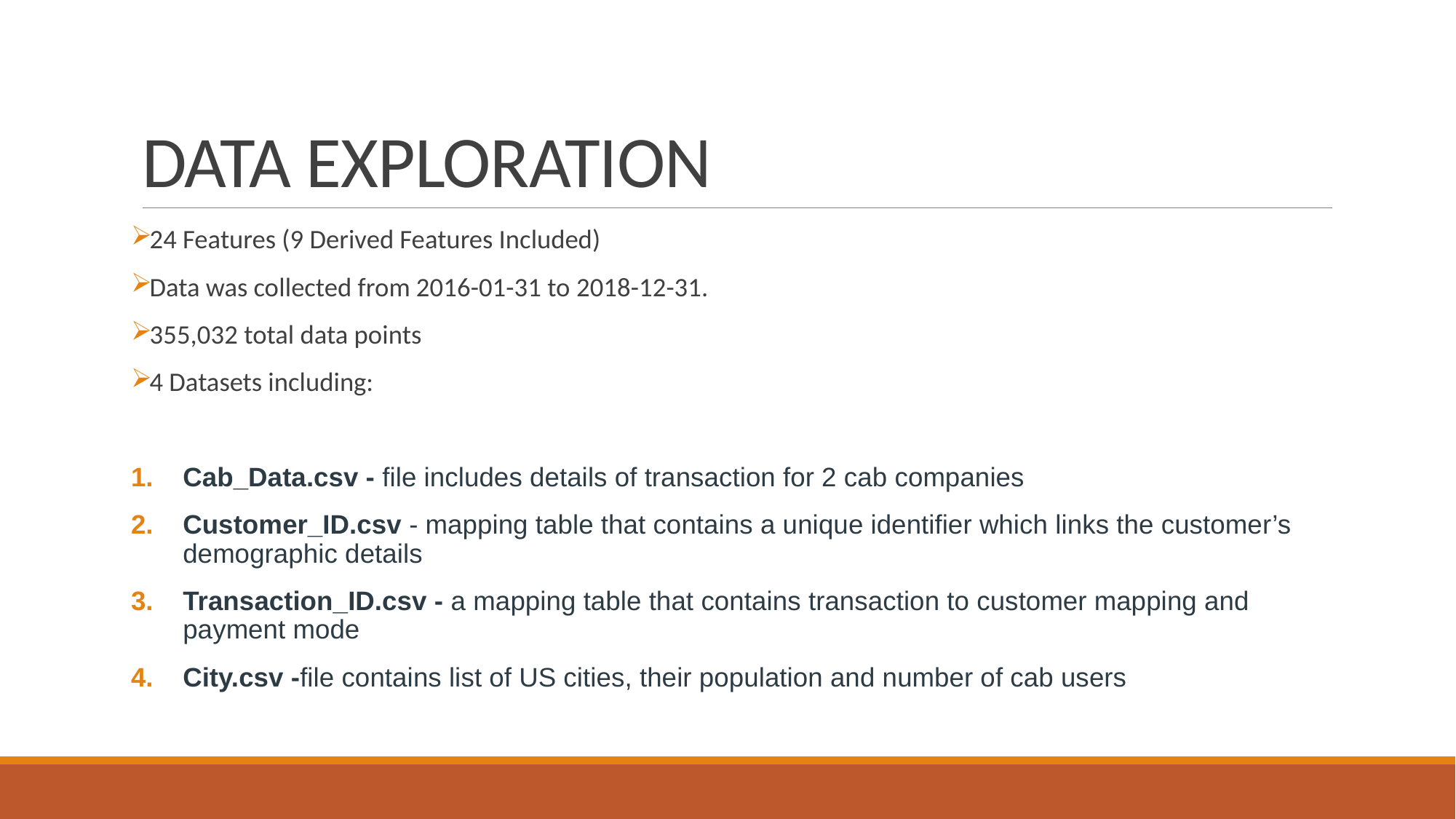

# DATA EXPLORATION
24 Features (9 Derived Features Included)
Data was collected from 2016-01-31 to 2018-12-31.
355,032 total data points
4 Datasets including:

Cab_Data.csv - file includes details of transaction for 2 cab companies
Customer_ID.csv - mapping table that contains a unique identifier which links the customer’s demographic details
Transaction_ID.csv - a mapping table that contains transaction to customer mapping and payment mode
City.csv -file contains list of US cities, their population and number of cab users